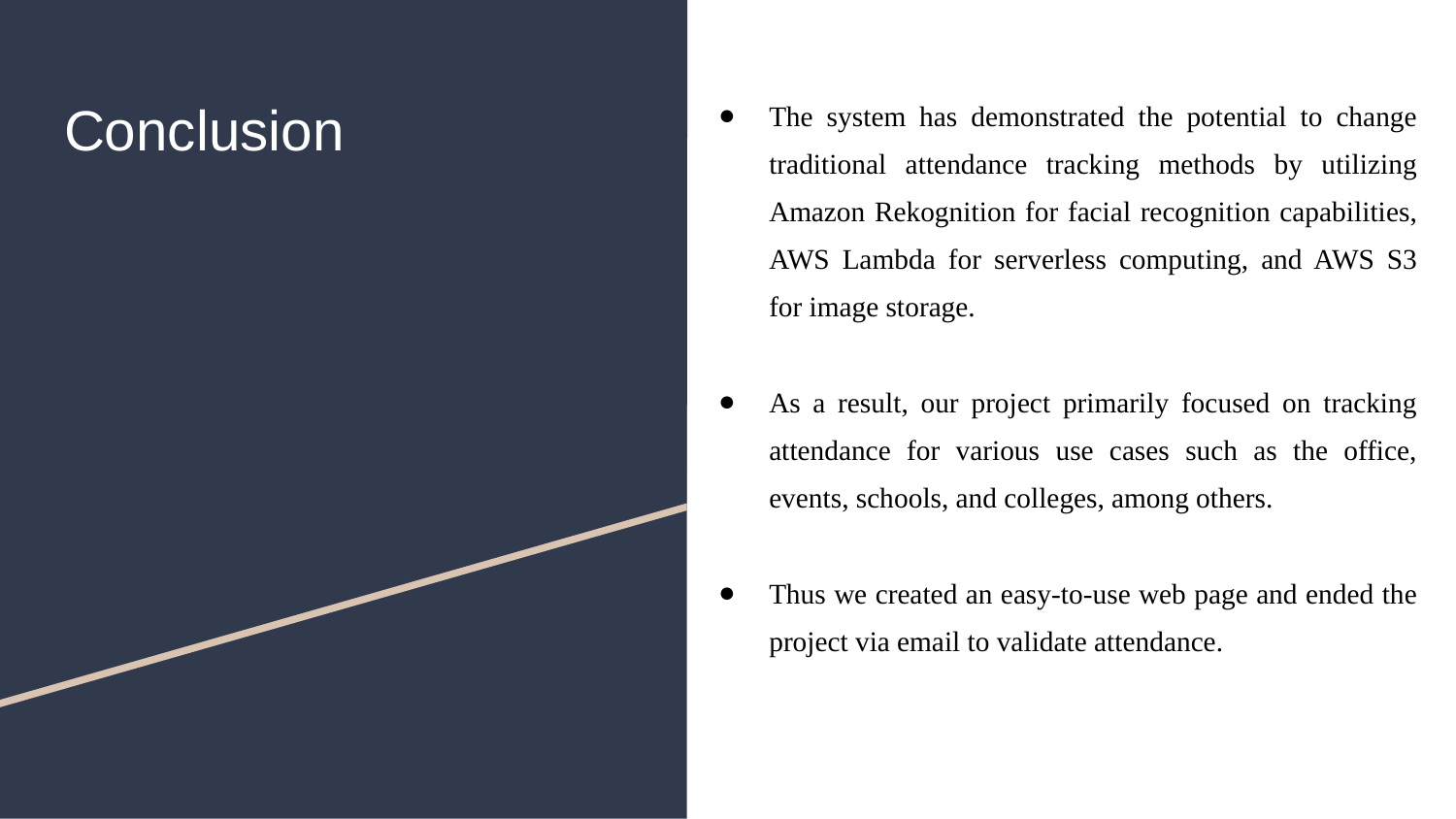

The system has demonstrated the potential to change traditional attendance tracking methods by utilizing Amazon Rekognition for facial recognition capabilities, AWS Lambda for serverless computing, and AWS S3 for image storage.

As a result, our project primarily focused on tracking attendance for various use cases such as the office, events, schools, and colleges, among others.

Thus we created an easy-to-use web page and ended the project via email to validate attendance.
# Conclusion